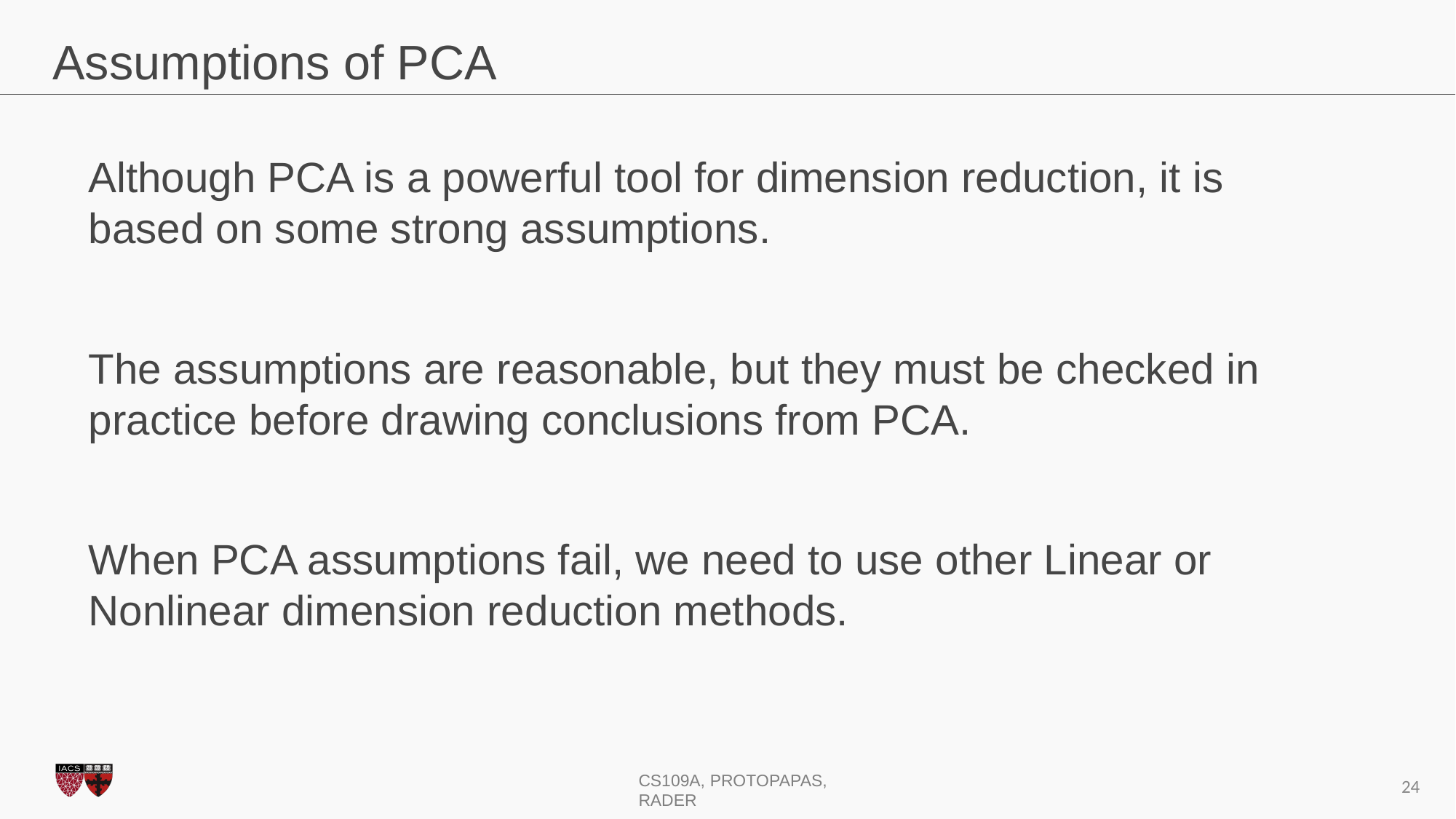

# Assumptions of PCA
Although PCA is a powerful tool for dimension reduction, it is based on some strong assumptions.

The assumptions are reasonable, but they must be checked in practice before drawing conclusions from PCA.

When PCA assumptions fail, we need to use other Linear or Nonlinear dimension reduction methods.
24